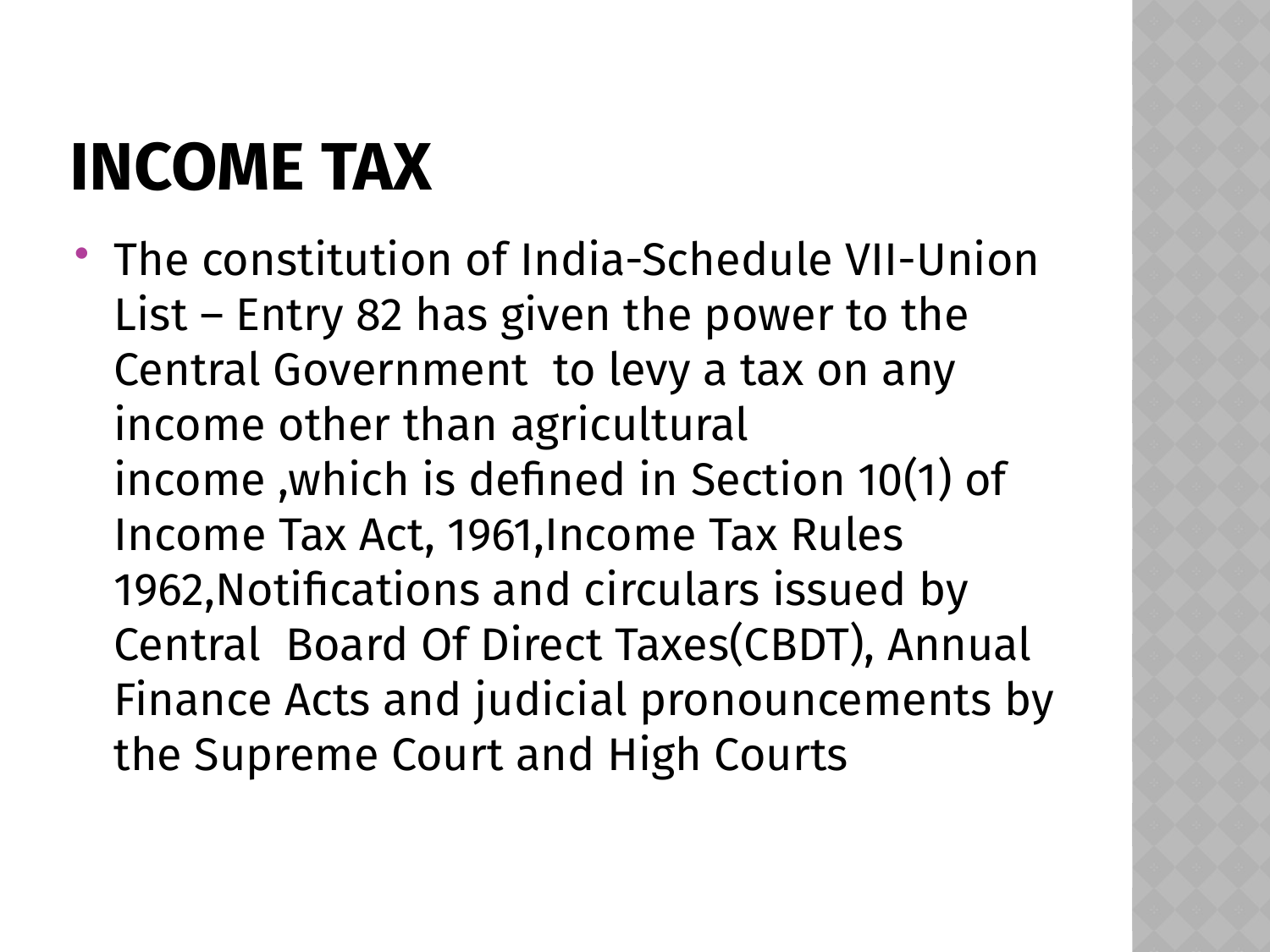

# Income tax
The constitution of India-Schedule VII-Union List – Entry 82 has given the power to the Central Government  to levy a tax on any income other than agricultural income ,which is defined in Section 10(1) of Income Tax Act, 1961,Income Tax Rules 1962,Notifications and circulars issued by Central  Board Of Direct Taxes(CBDT), Annual  Finance Acts and judicial pronouncements by the Supreme Court and High Courts